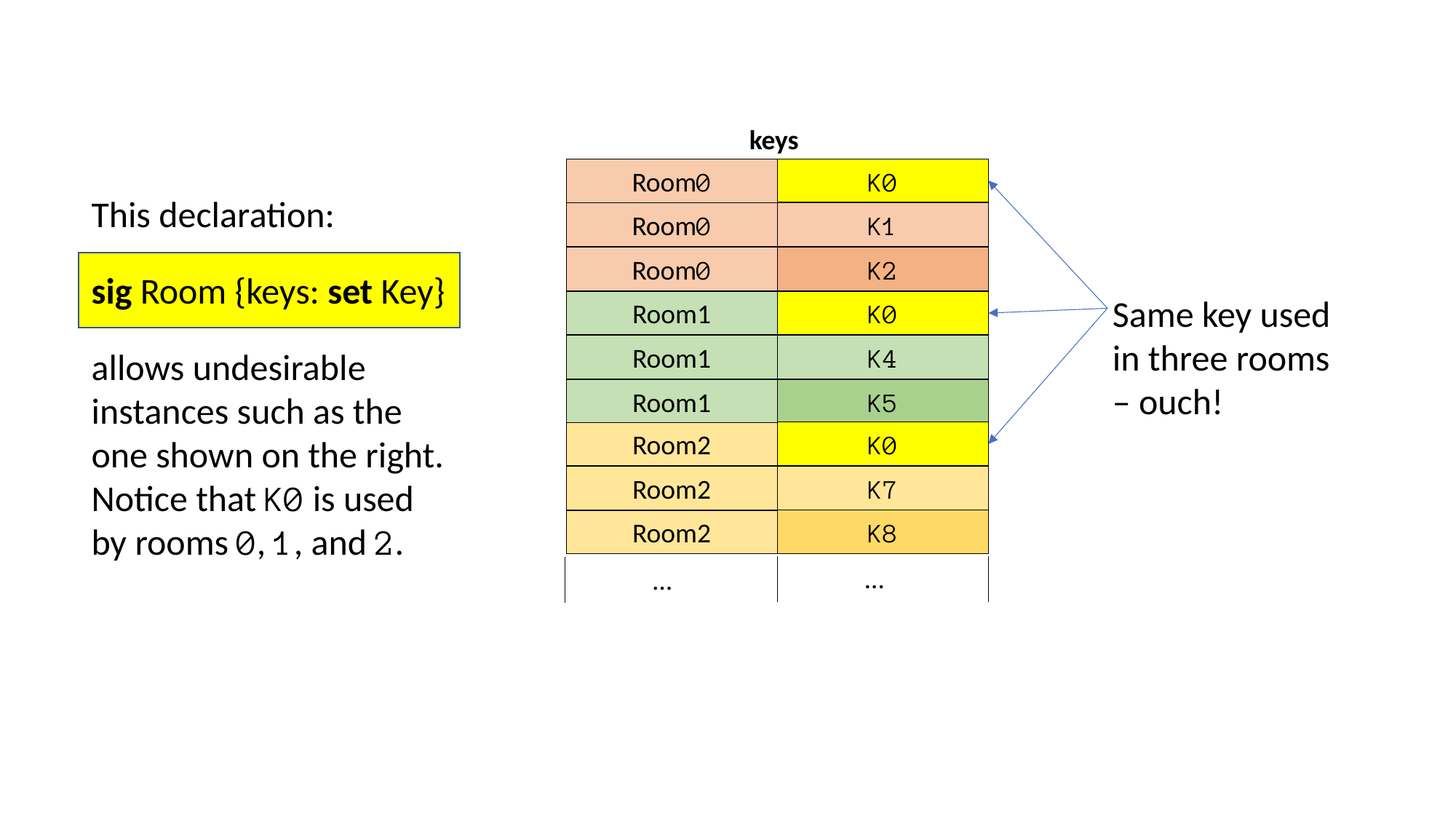

keys
K0
Room0
This declaration:

sig Room {keys: set Key}

allows undesirable instances such as the one shown on the right. Notice that K0 is used by rooms 0, 1, and 2.
K1
Room0
K2
Room0

Same key used in three rooms – ouch!
K0
Room1
Room1
K4
Room1
K5
K0
Room2
K7
Room2
K8
Room2
…
…